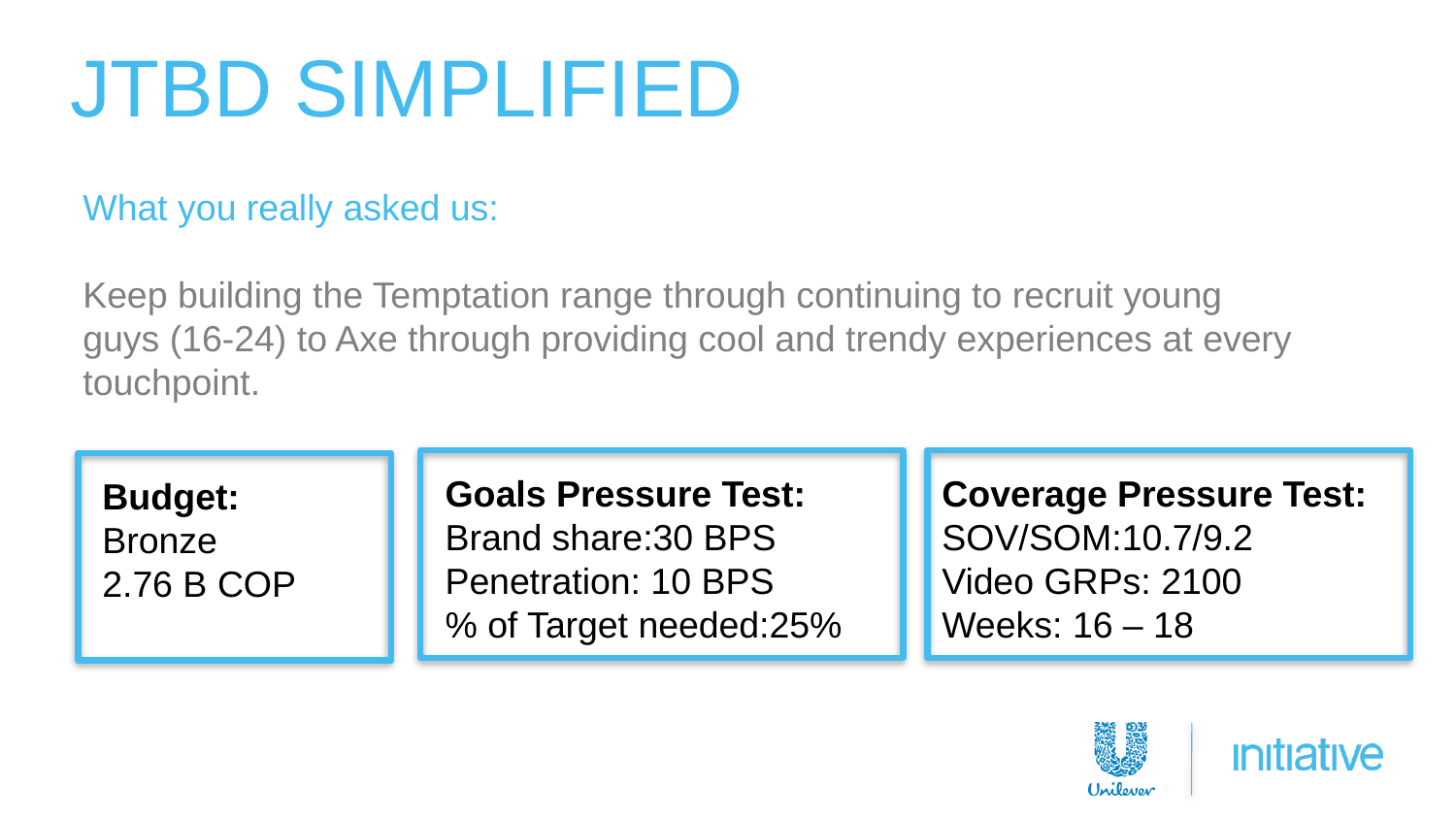

Jtbd simplified
What you really asked us:
Keep building the Temptation range through continuing to recruit young guys (16-24) to Axe through providing cool and trendy experiences at every touchpoint.

Goals Pressure Test:
Brand share:30 BPS
Penetration: 10 BPS
% of Target needed:25%

Coverage Pressure Test:
SOV/SOM:10.7/9.2
Video GRPs: 2100
Weeks: 16 – 18
Budget:
Bronze
2.76 B COP